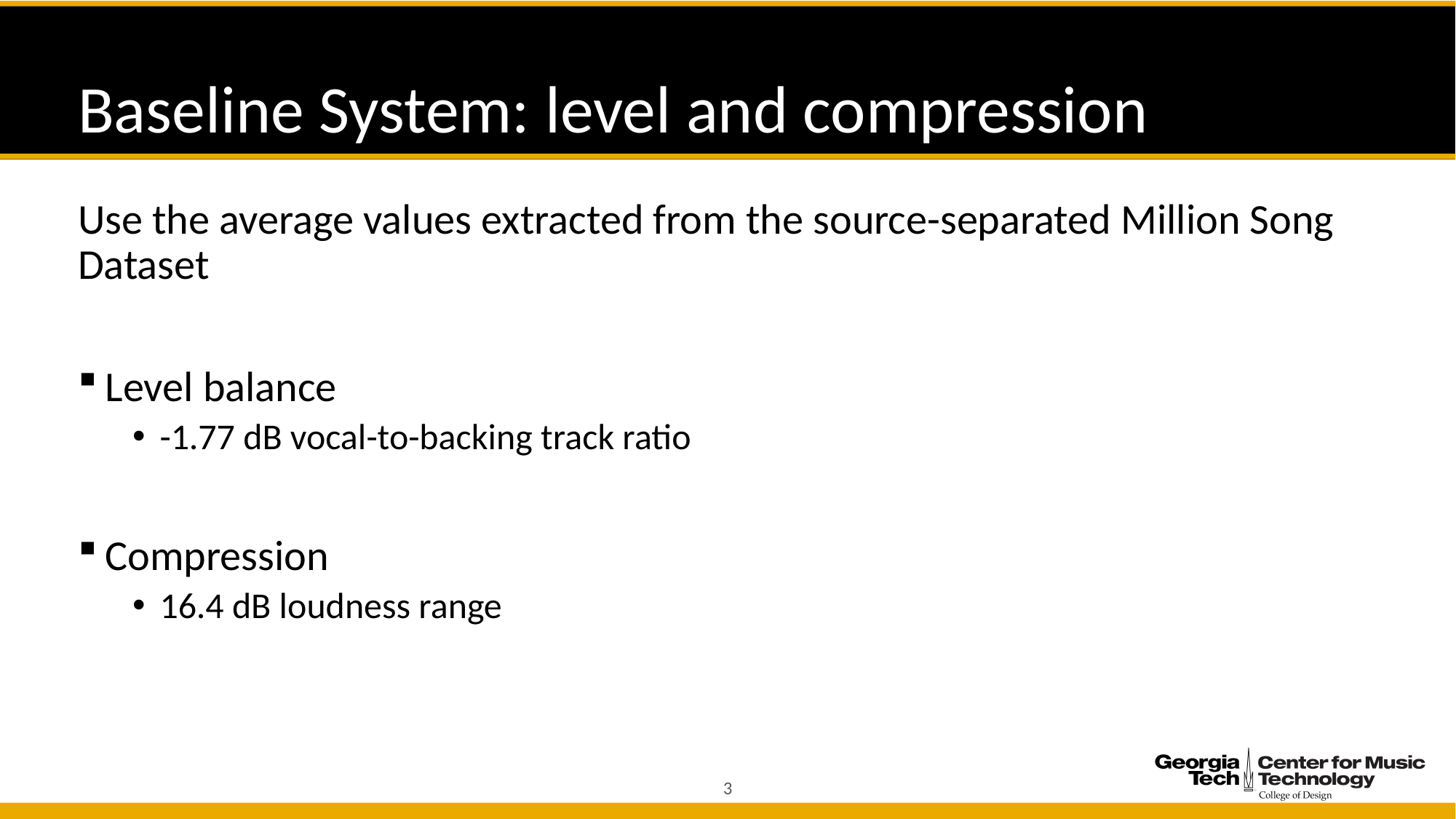

# Baseline System: level and compression
Use the average values extracted from the source-separated Million Song Dataset

Level balance
-1.77 dB vocal-to-backing track ratio

Compression
16.4 dB loudness range